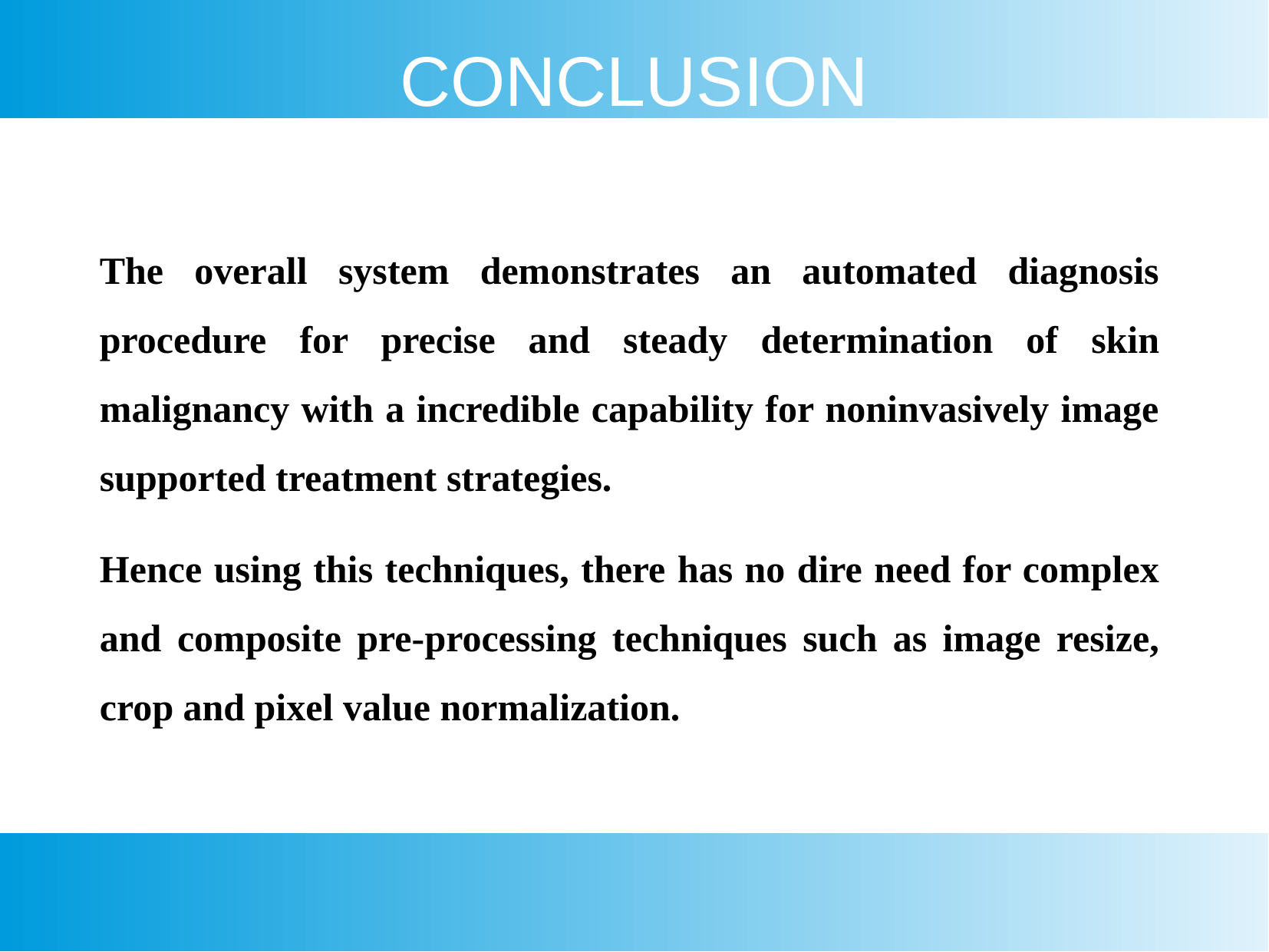

CONCLUSION
The overall system demonstrates an automated diagnosis procedure for precise and steady determination of skin malignancy with a incredible capability for noninvasively image supported treatment strategies.
Hence using this techniques, there has no dire need for complex and composite pre-processing techniques such as image resize, crop and pixel value normalization.